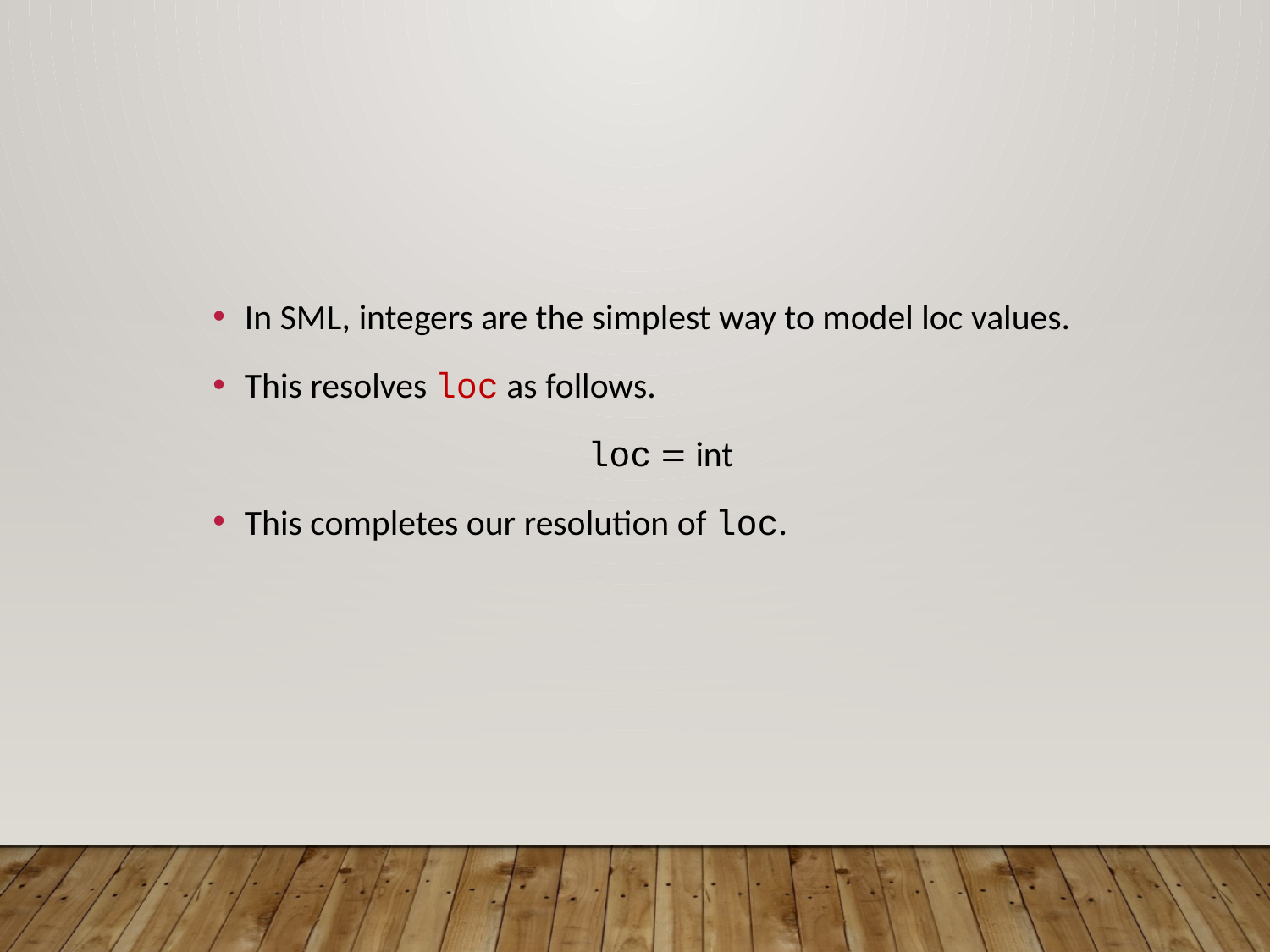

In SML, integers are the simplest way to model loc values.
This resolves loc as follows.
 loc = int
This completes our resolution of loc.